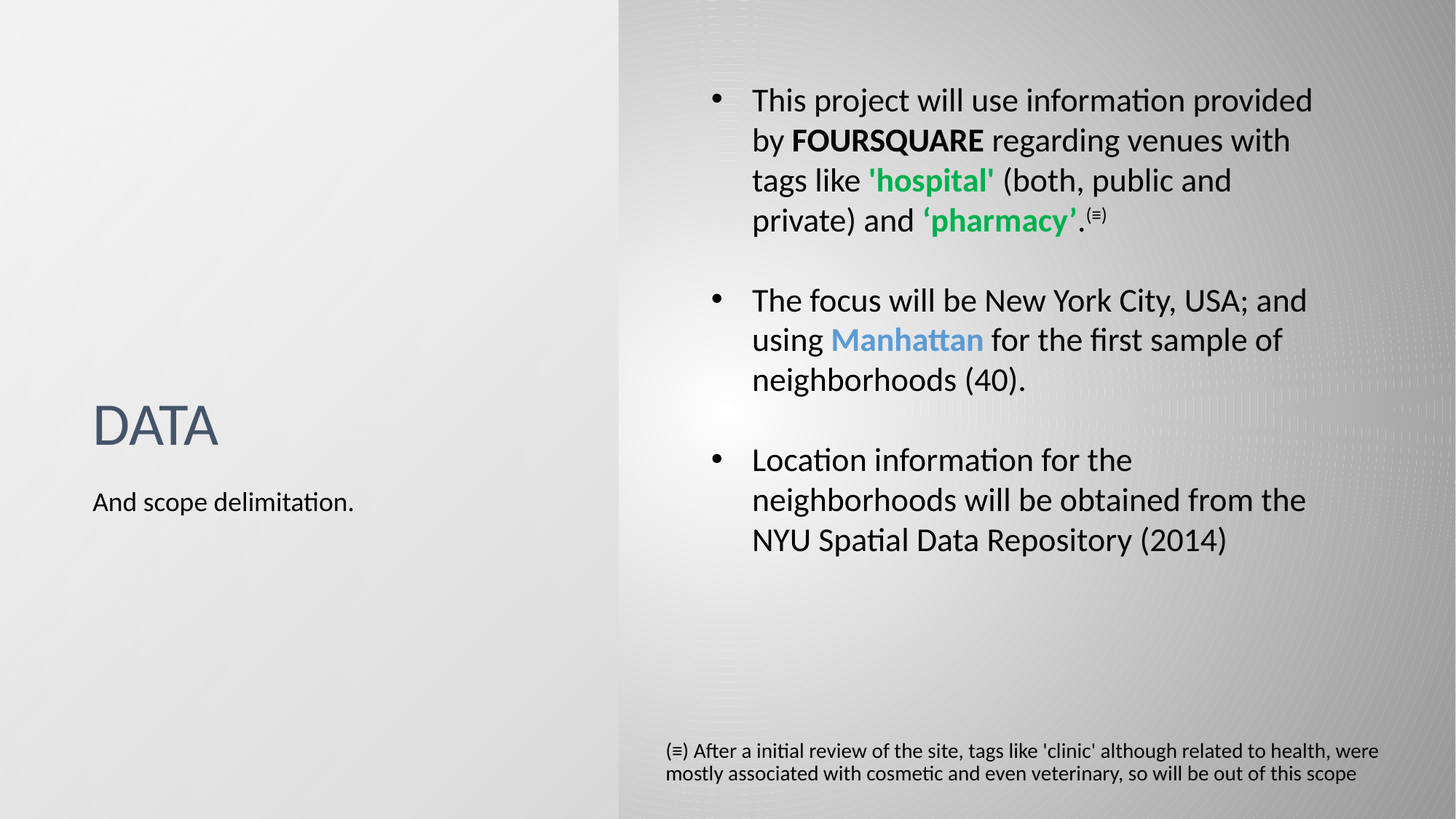

This project will use information provided by FOURSQUARE regarding venues with tags like 'hospital' (both, public and private) and ‘pharmacy’.(≡)

The focus will be New York City, USA; and using Manhattan for the first sample of neighborhoods (40).

Location information for the neighborhoods will be obtained from the NYU Spatial Data Repository (2014)
# Data
And scope delimitation.
(≡) After a initial review of the site, tags like 'clinic' although related to health, were mostly associated with cosmetic and even veterinary, so will be out of this scope